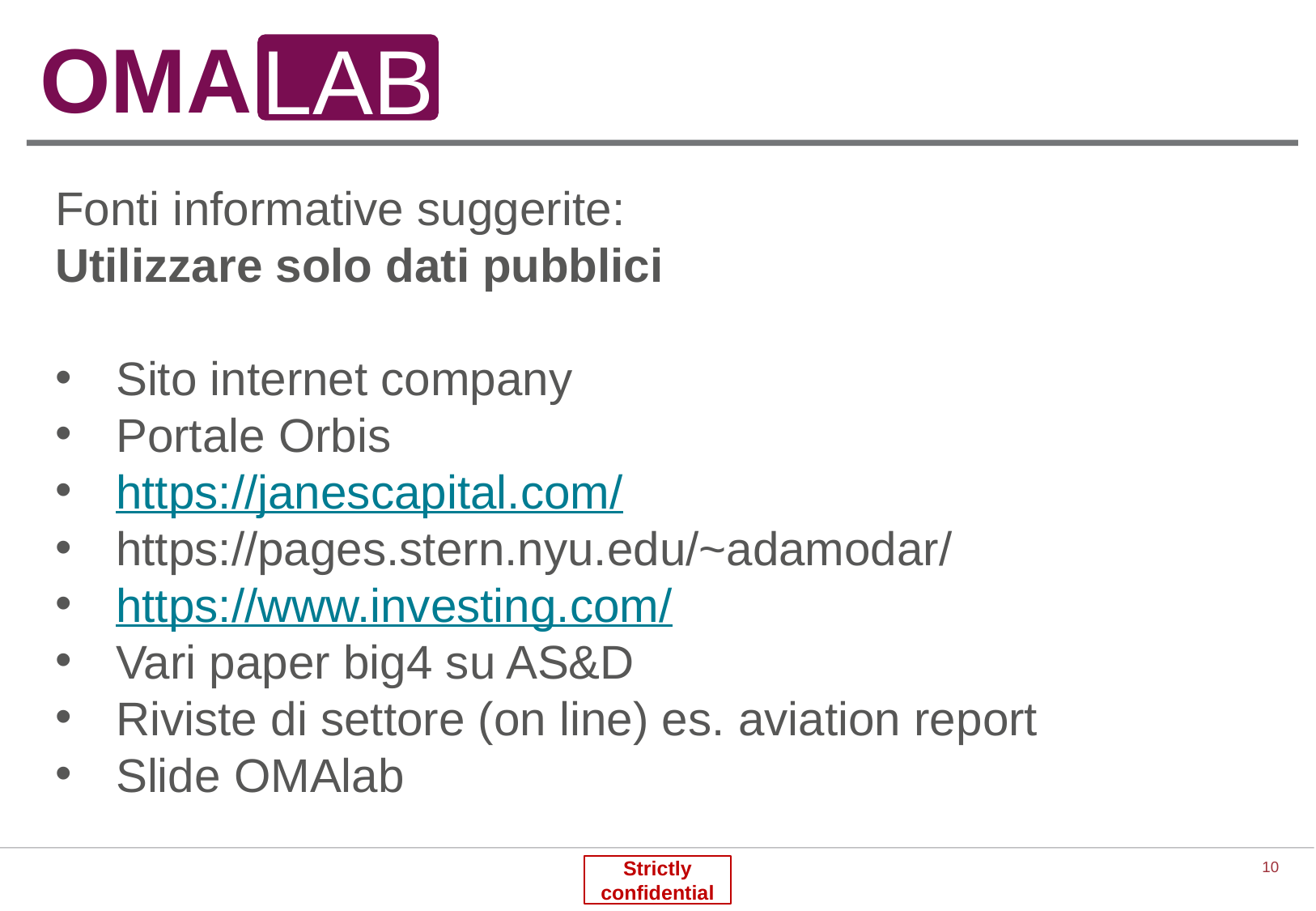

Fonti informative suggerite:
Utilizzare solo dati pubblici

Sito internet company
Portale Orbis
https://janescapital.com/
https://pages.stern.nyu.edu/~adamodar/
https://www.investing.com/
Vari paper big4 su AS&D
Riviste di settore (on line) es. aviation report
Slide OMAlab